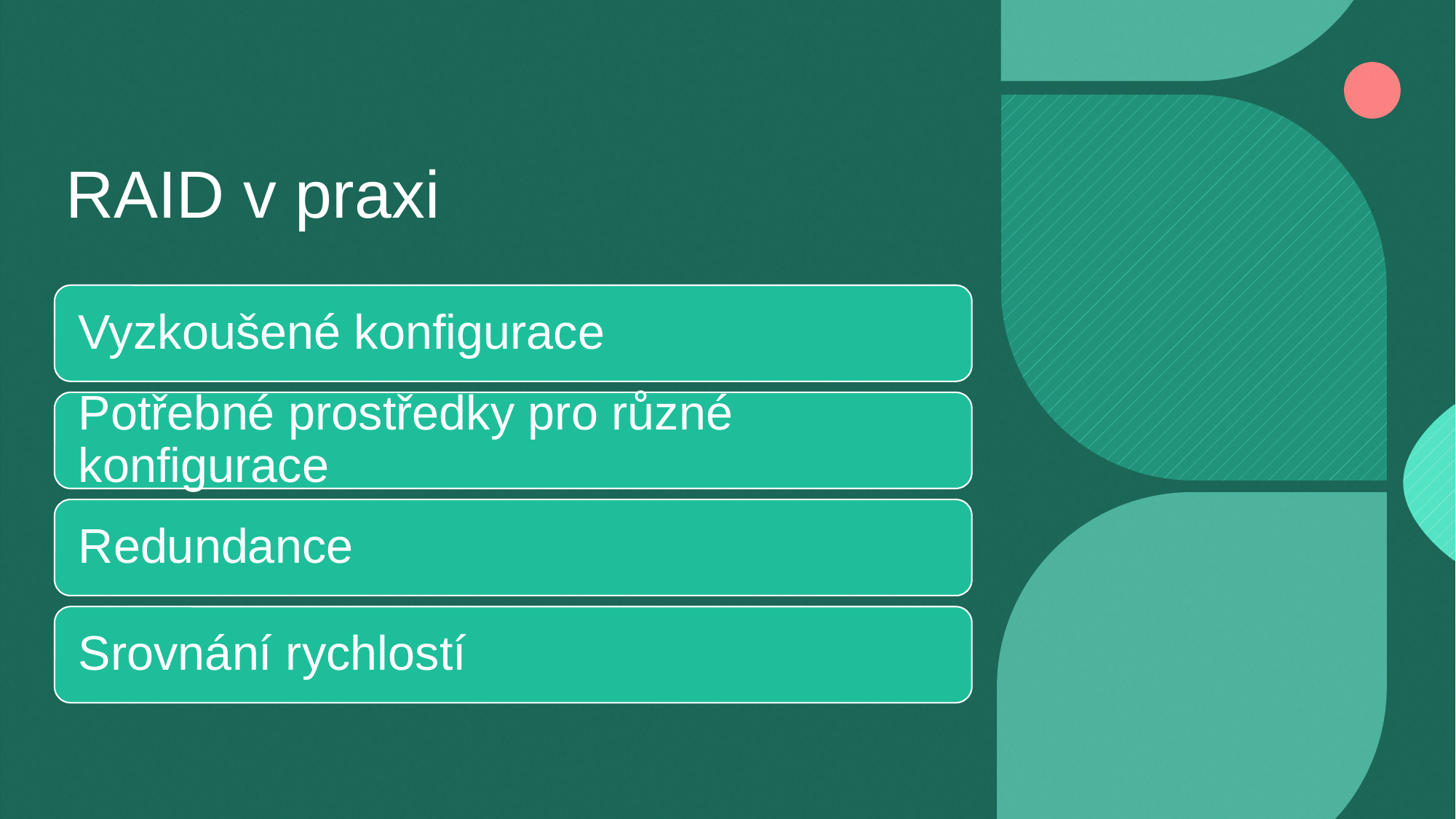

# RAID v praxi
Vyzkoušené konfigurace
Potřebné prostředky pro různé konfigurace
Redundance
Srovnání rychlostí